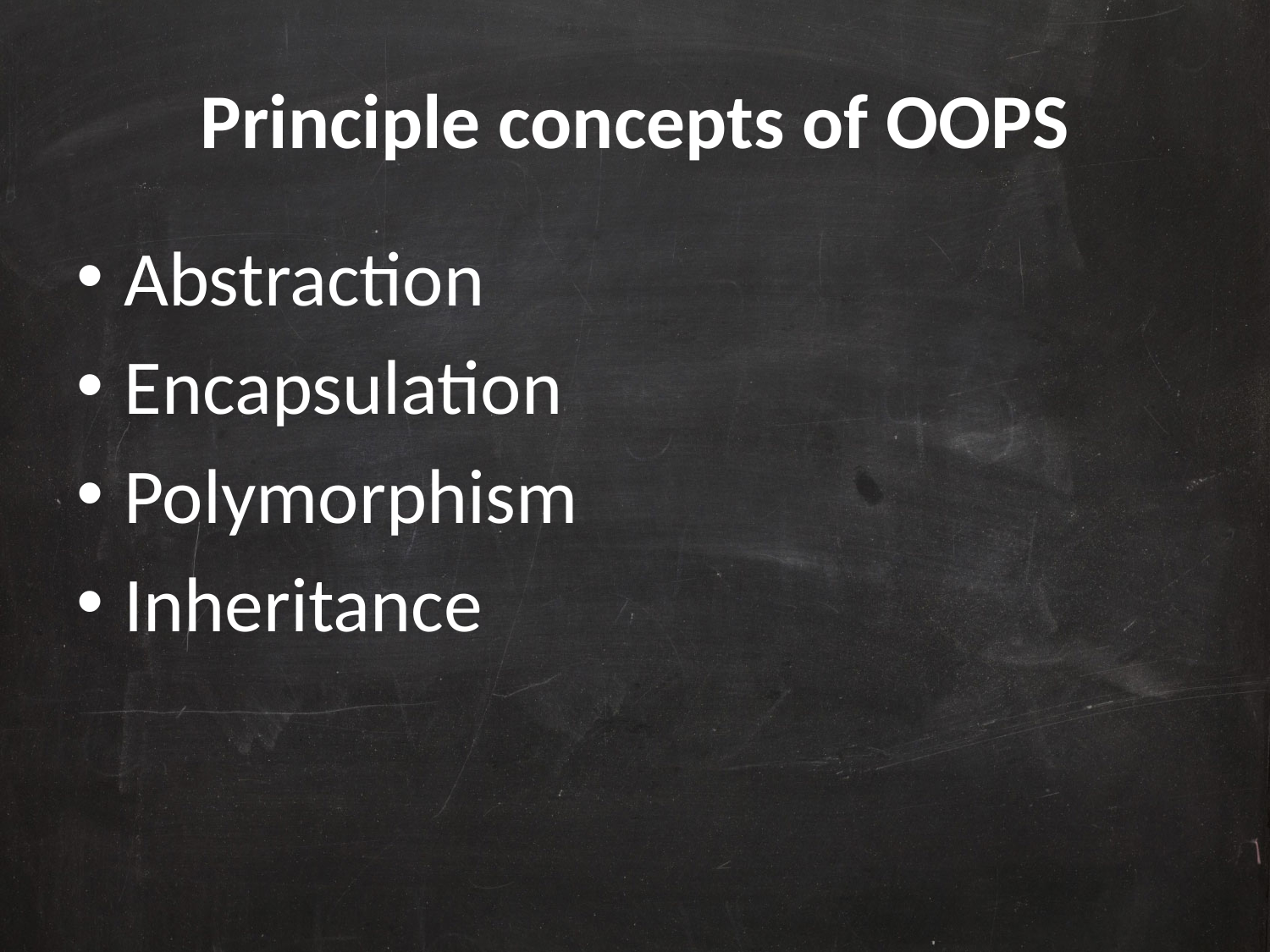

# Principle concepts of OOPS
Abstraction
Encapsulation
Polymorphism
Inheritance